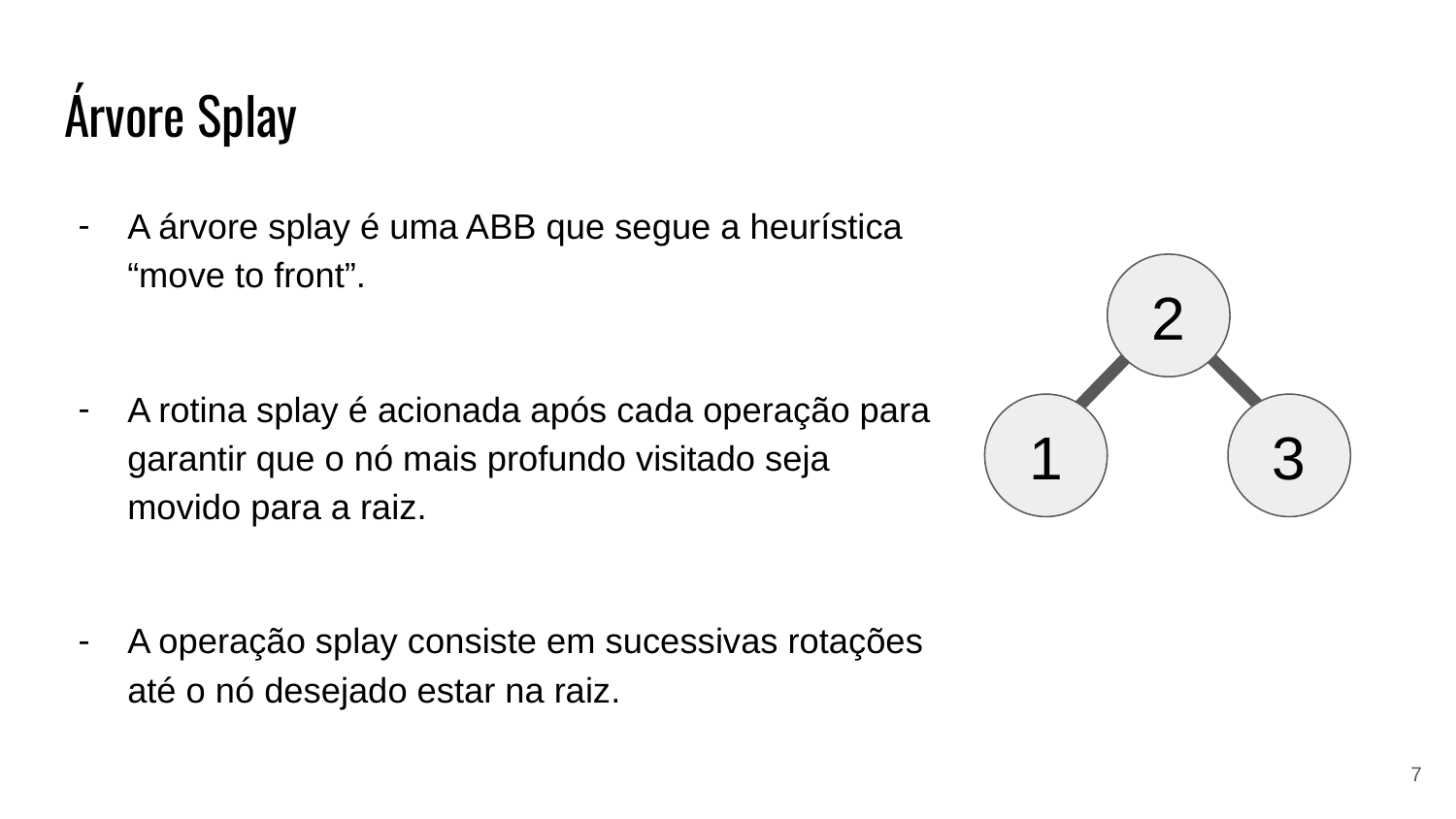

# Árvore Splay
A árvore splay é uma ABB que segue a heurística “move to front”.

A rotina splay é acionada após cada operação para garantir que o nó mais profundo visitado seja movido para a raiz.

A operação splay consiste em sucessivas rotações até o nó desejado estar na raiz.
2
1
3
7